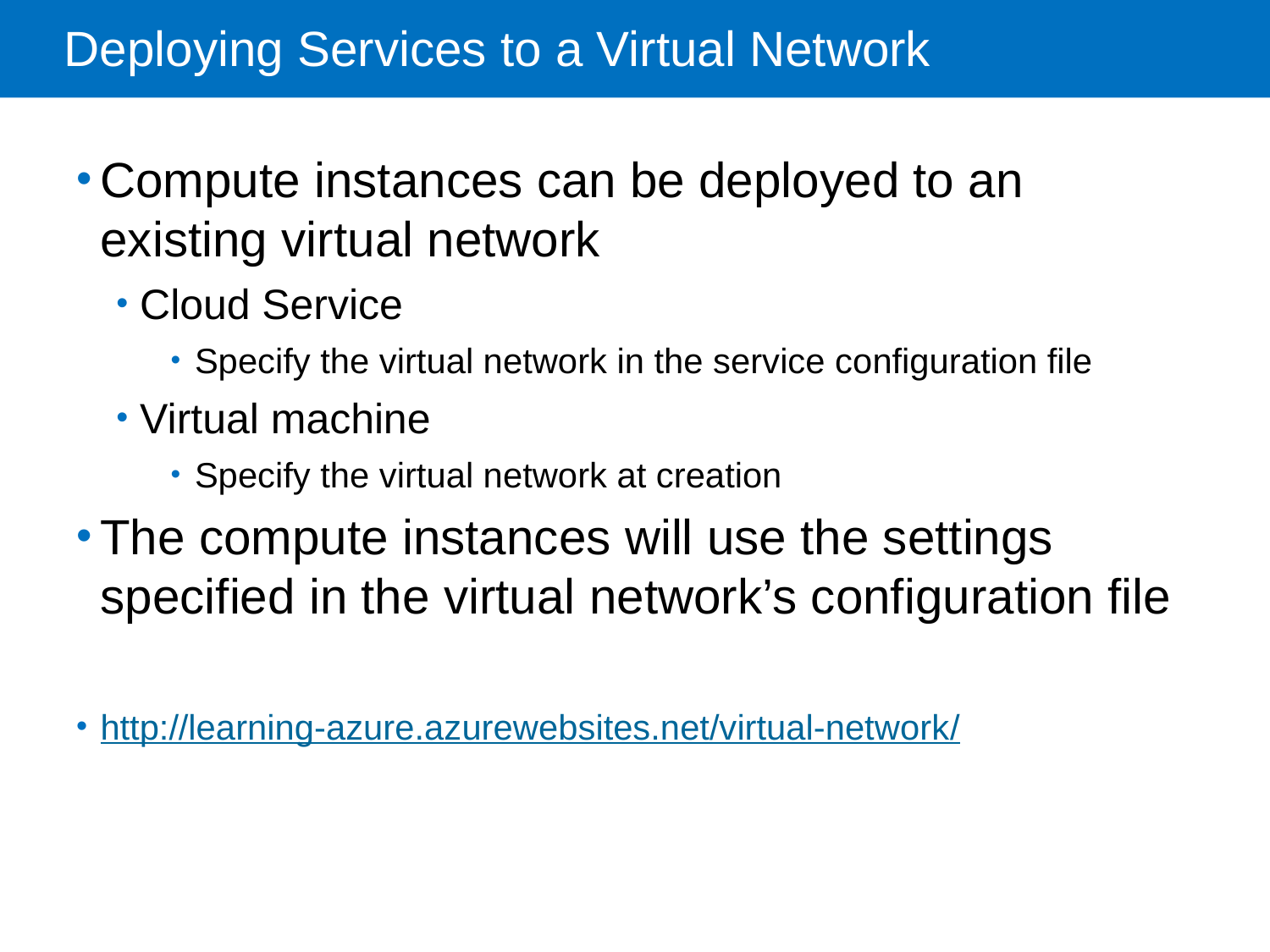

# Deploying Services to a Virtual Network
Compute instances can be deployed to an existing virtual network
Cloud Service
Specify the virtual network in the service configuration file
Virtual machine
Specify the virtual network at creation
The compute instances will use the settings specified in the virtual network’s configuration file

http://learning-azure.azurewebsites.net/virtual-network/